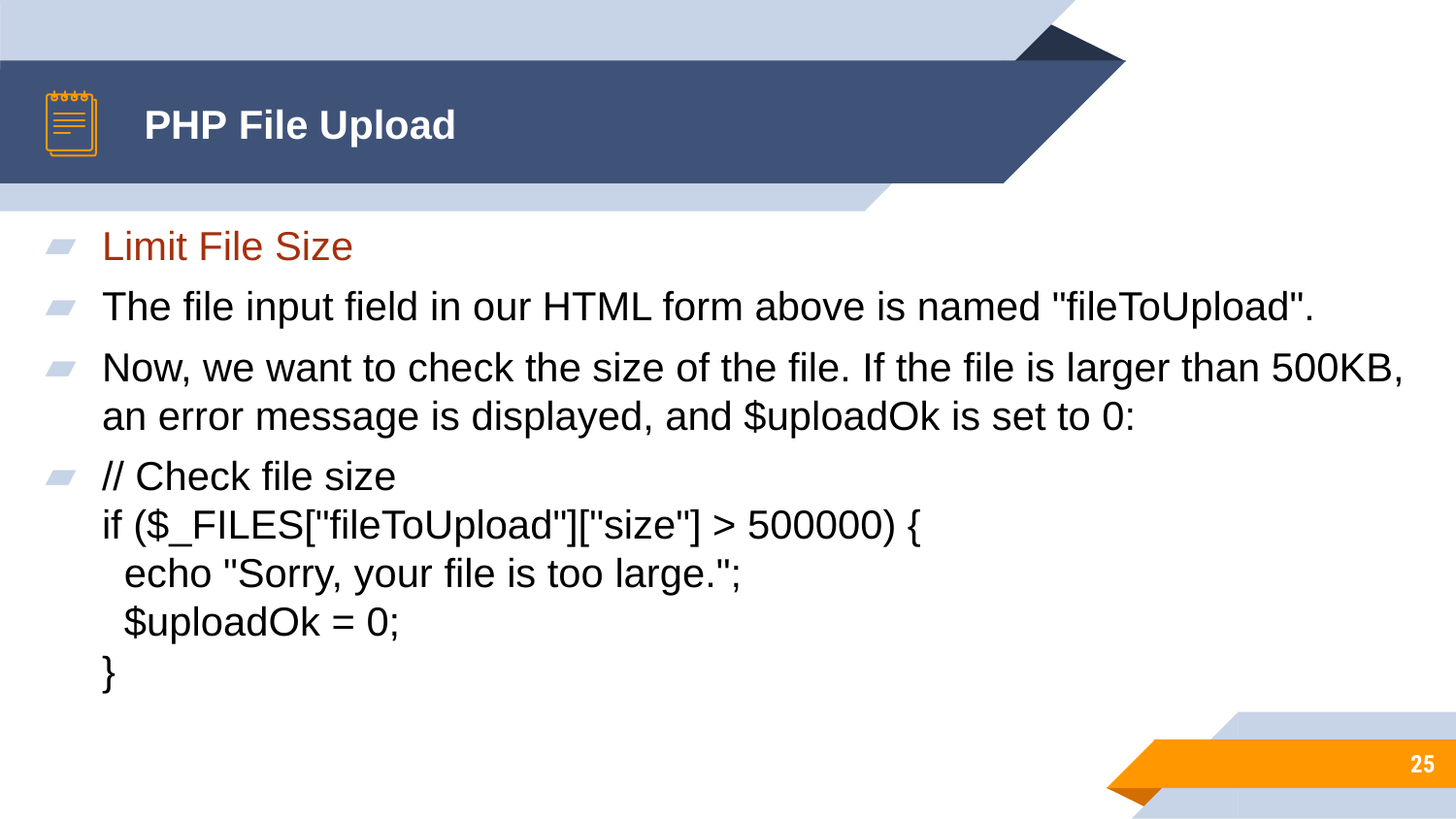

# PHP File Upload

Limit File Size
The file input field in our HTML form above is named "fileToUpload".
Now, we want to check the size of the file. If the file is larger than 500KB, an error message is displayed, and $uploadOk is set to 0:
// Check file size
if ($_FILES["fileToUpload"]["size"] > 500000) {
  echo "Sorry, your file is too large.";
  $uploadOk = 0;
}
25